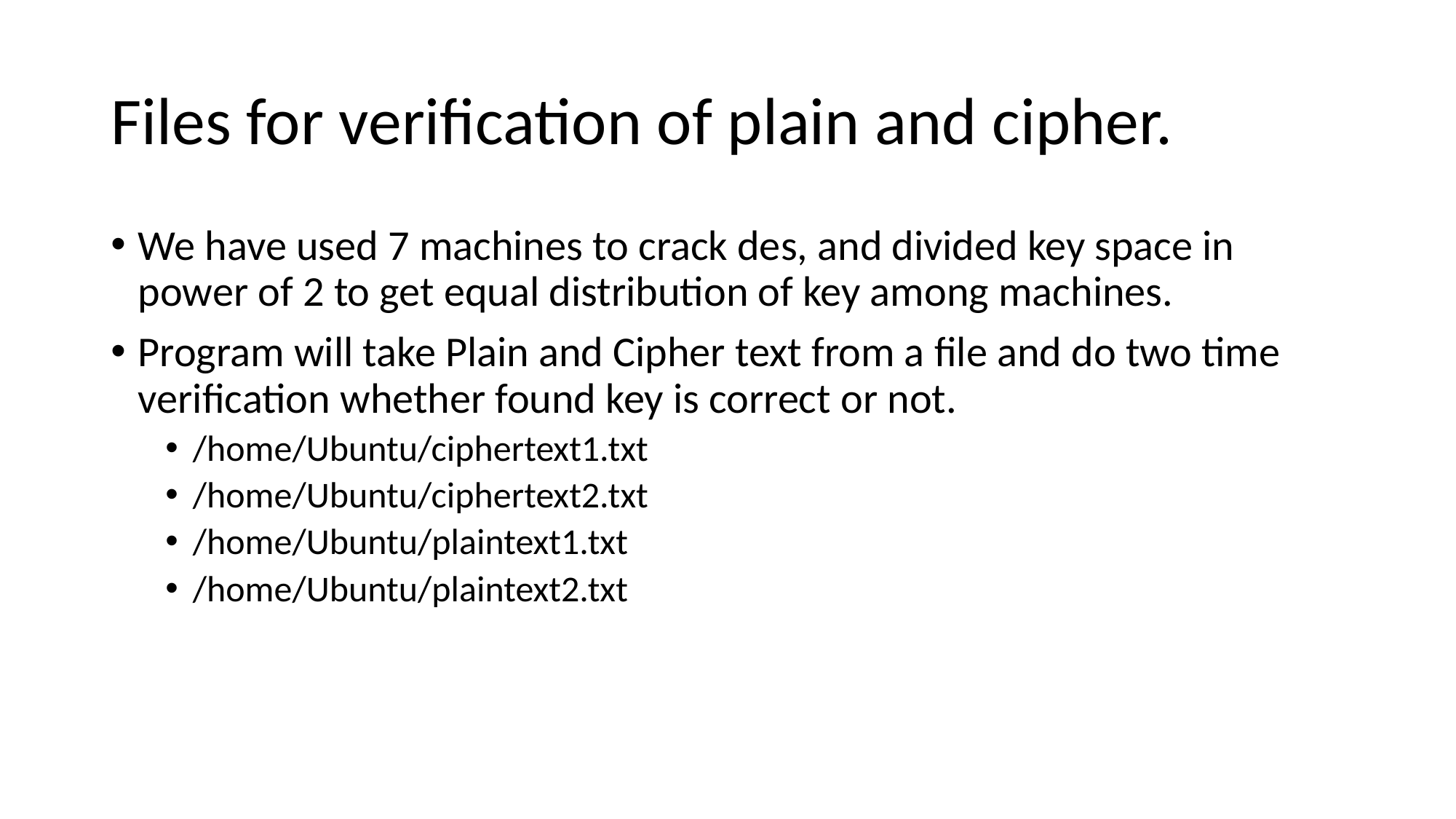

# Files for verification of plain and cipher.
We have used 7 machines to crack des, and divided key space in power of 2 to get equal distribution of key among machines.
Program will take Plain and Cipher text from a file and do two time verification whether found key is correct or not.
/home/Ubuntu/ciphertext1.txt
/home/Ubuntu/ciphertext2.txt
/home/Ubuntu/plaintext1.txt
/home/Ubuntu/plaintext2.txt